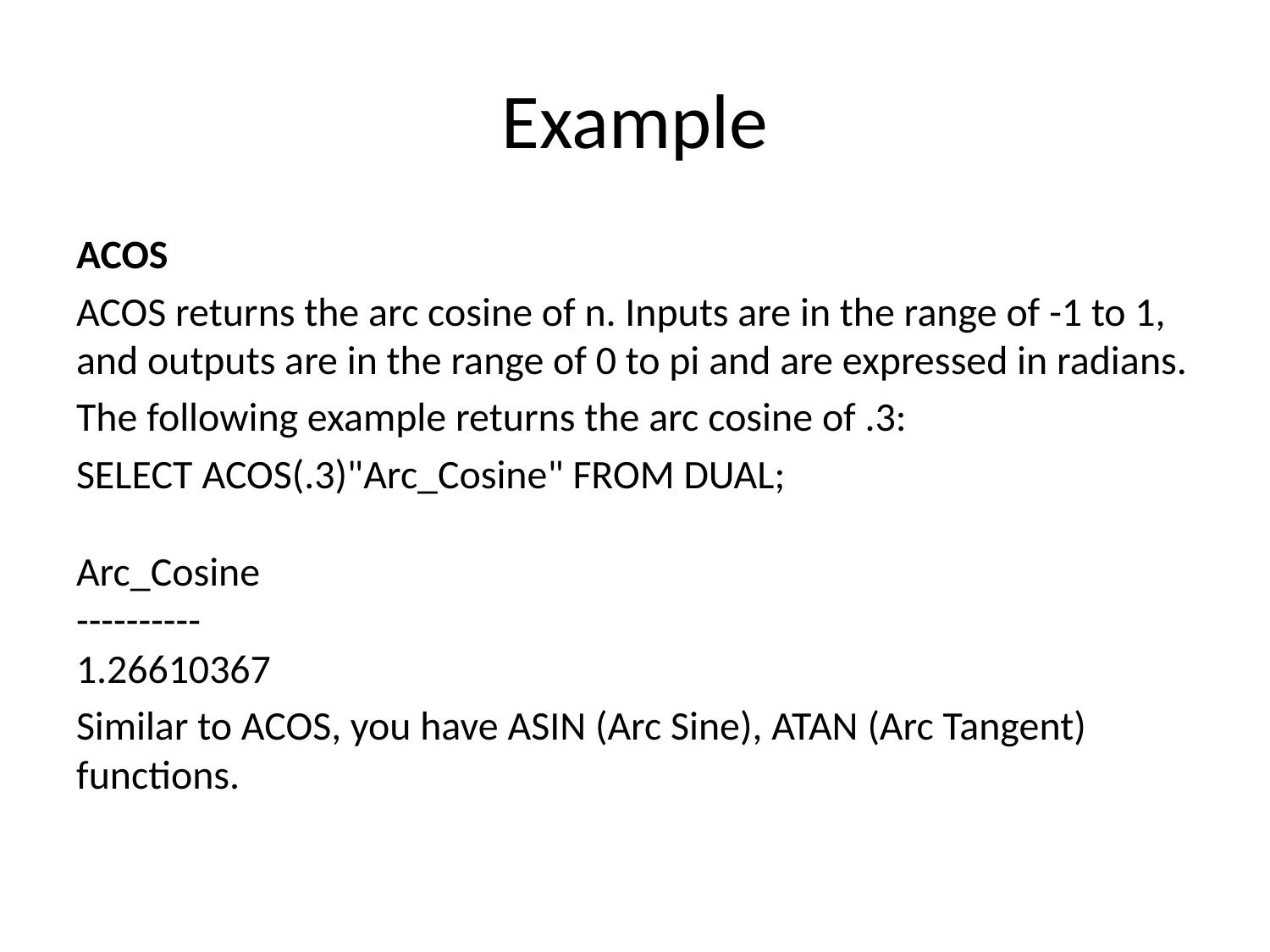

# Example
ACOS
ACOS returns the arc cosine of n. Inputs are in the range of -1 to 1, and outputs are in the range of 0 to pi and are expressed in radians.
The following example returns the arc cosine of .3:
SELECT ACOS(.3)"Arc_Cosine" FROM DUAL;
Arc_Cosine
----------
1.26610367
Similar to ACOS, you have ASIN (Arc Sine), ATAN (Arc Tangent) functions.